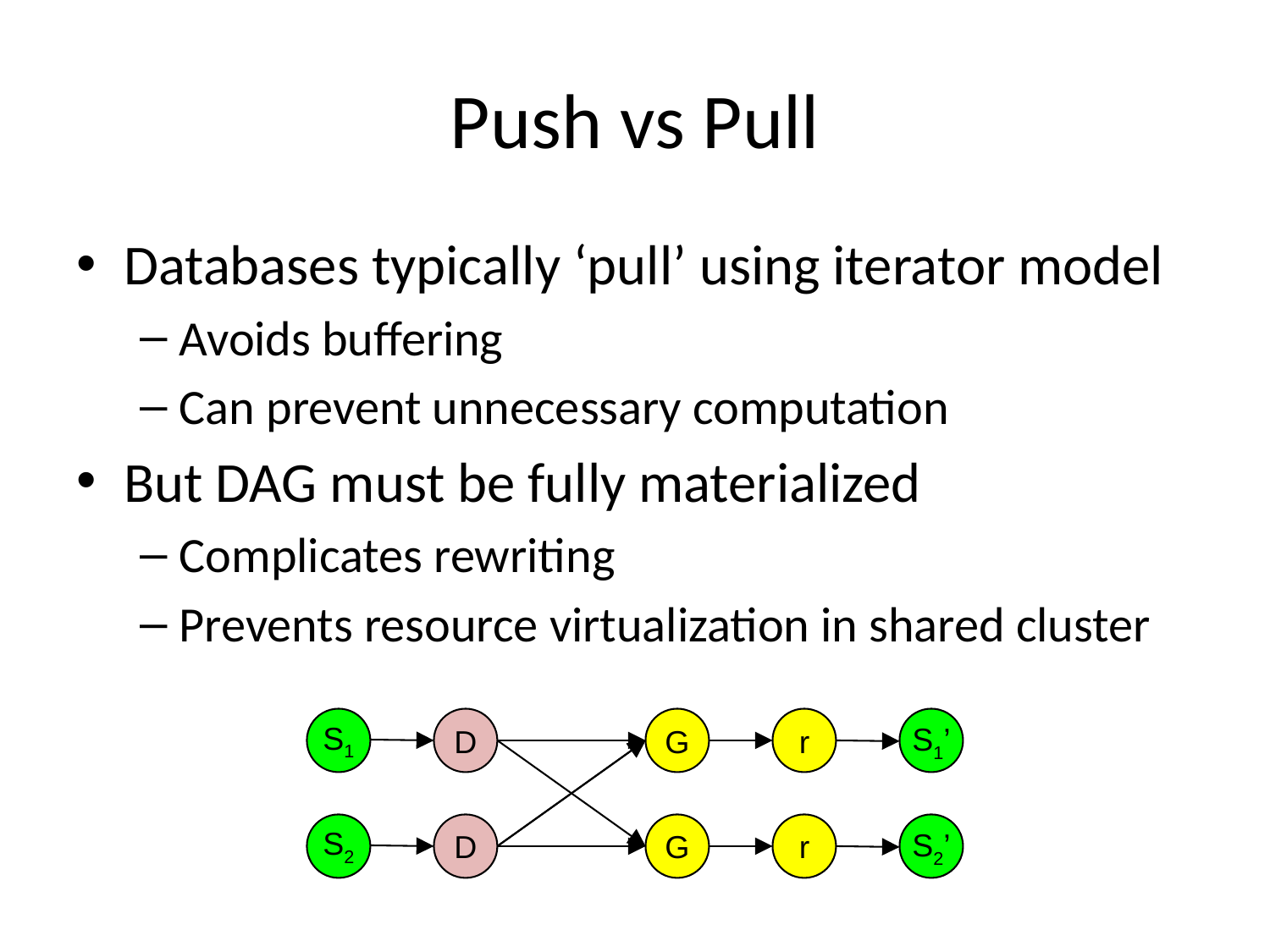

# Push vs Pull
Databases typically ‘pull’ using iterator model
Avoids buffering
Can prevent unnecessary computation
But DAG must be fully materialized
Complicates rewriting
Prevents resource virtualization in shared cluster

S1

D

G

r

S1’

S2

D

G

r

S2’